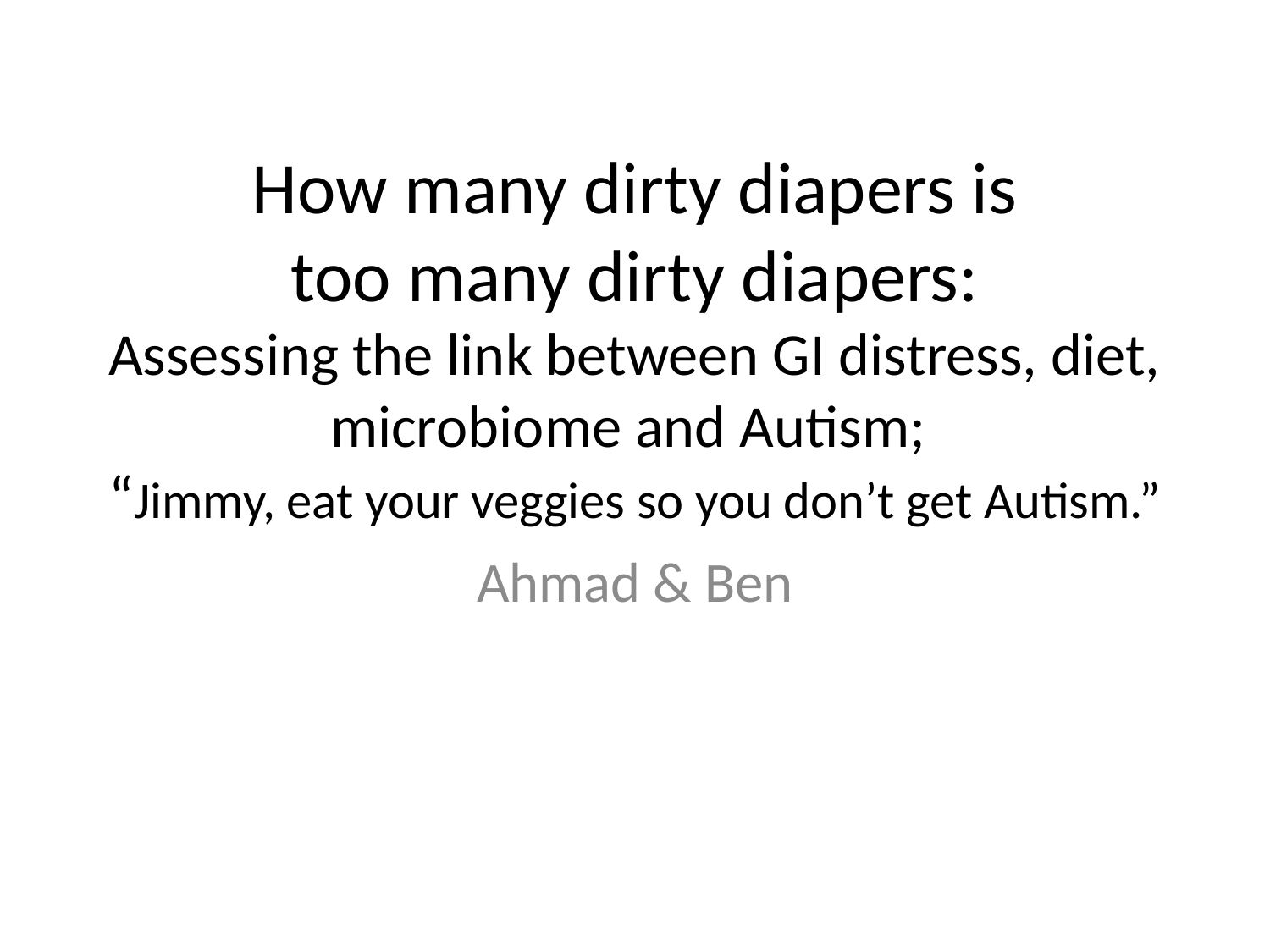

# How many dirty diapers is too many dirty diapers: Assessing the link between GI distress, diet, microbiome and Autism; “Jimmy, eat your veggies so you don’t get Autism.”
Ahmad & Ben